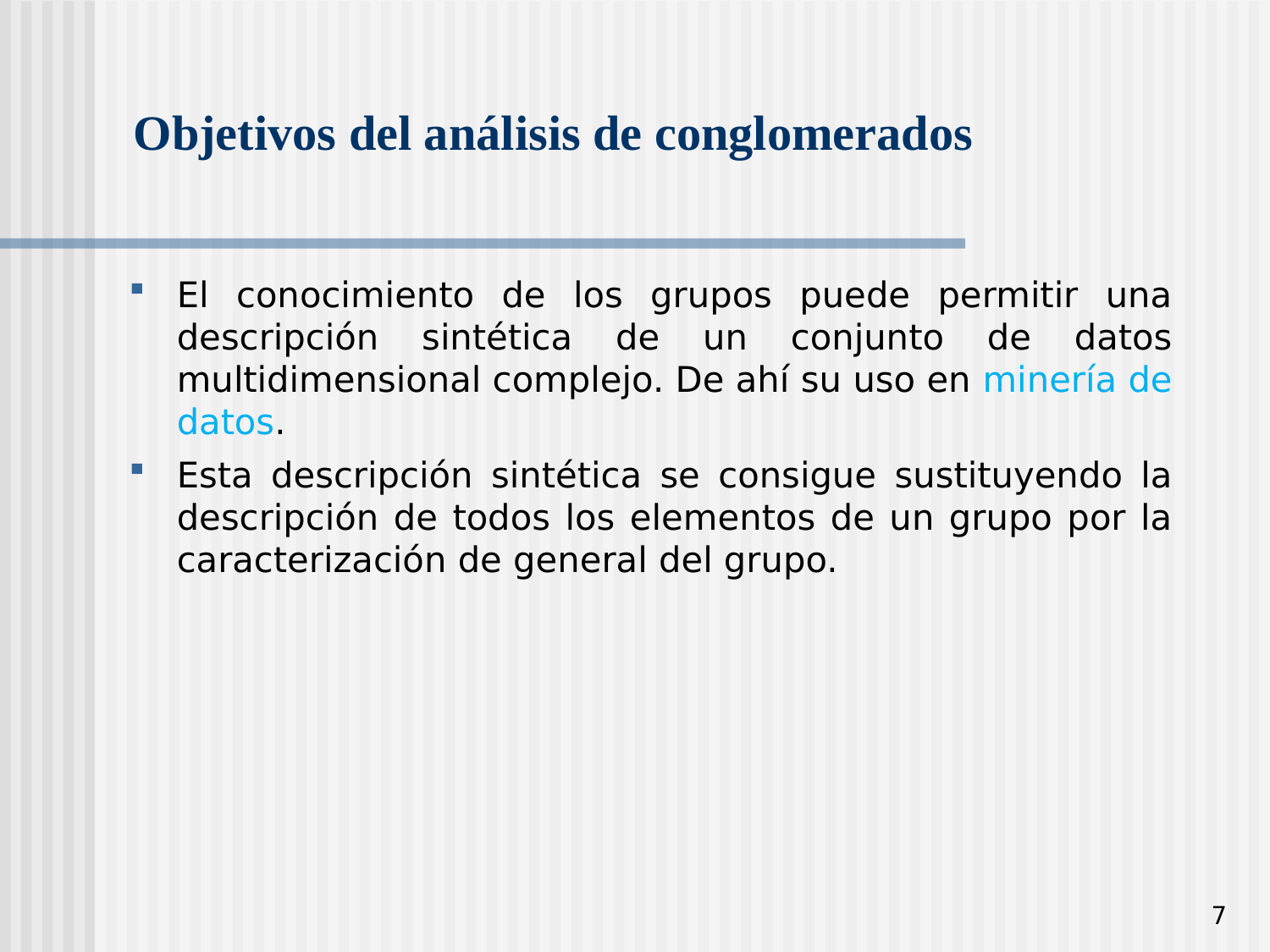

# Objetivos del análisis de conglomerados
El conocimiento de los grupos puede permitir una descripción sintética de un conjunto de datos multidimensional complejo. De ahí su uso en minería de datos.
Esta descripción sintética se consigue sustituyendo la descripción de todos los elementos de un grupo por la caracterización de general del grupo.

7